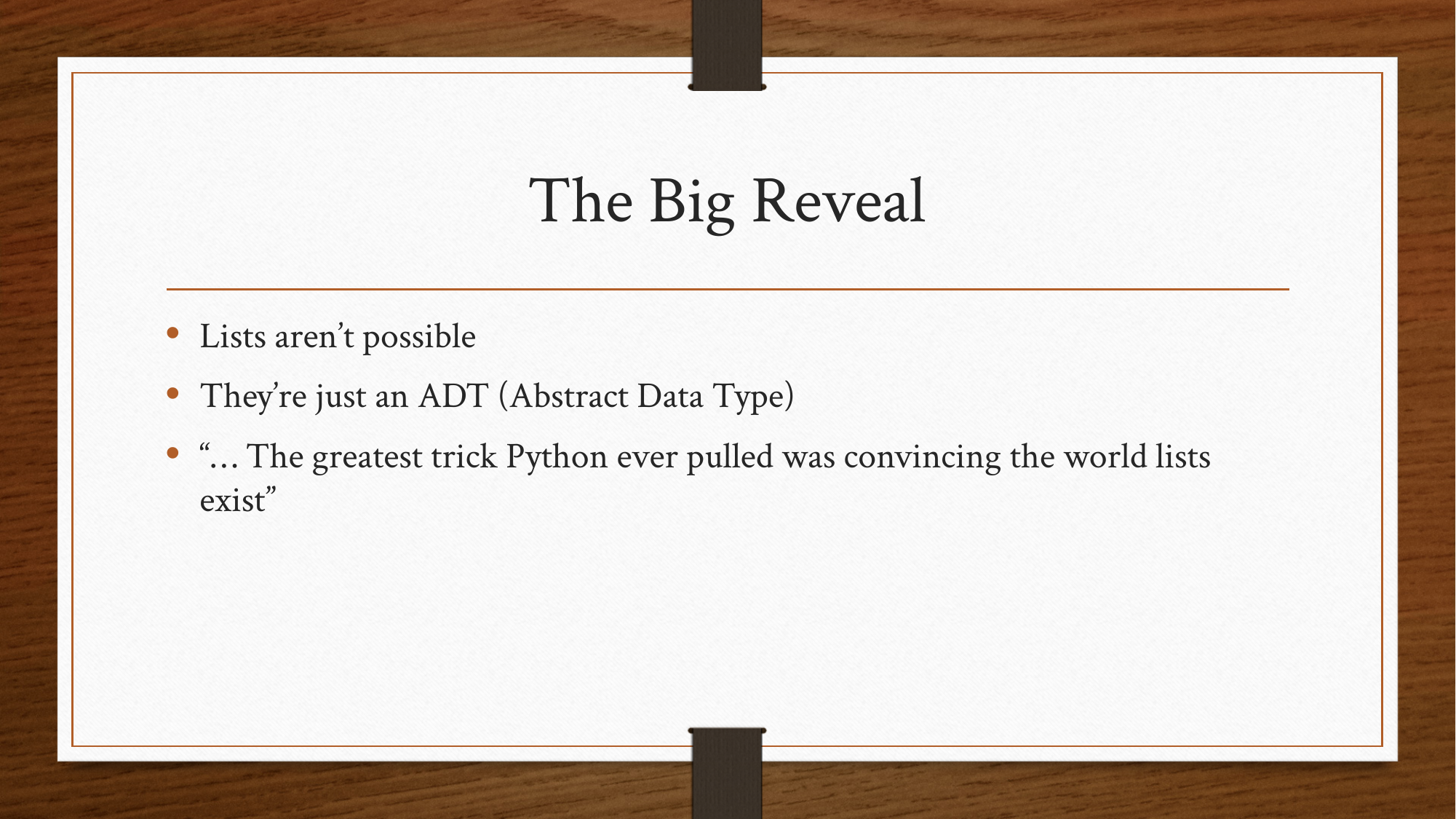

# The Big Reveal
Lists aren’t possible
They’re just an ADT (Abstract Data Type)
“… The greatest trick Python ever pulled was convincing the world lists exist”